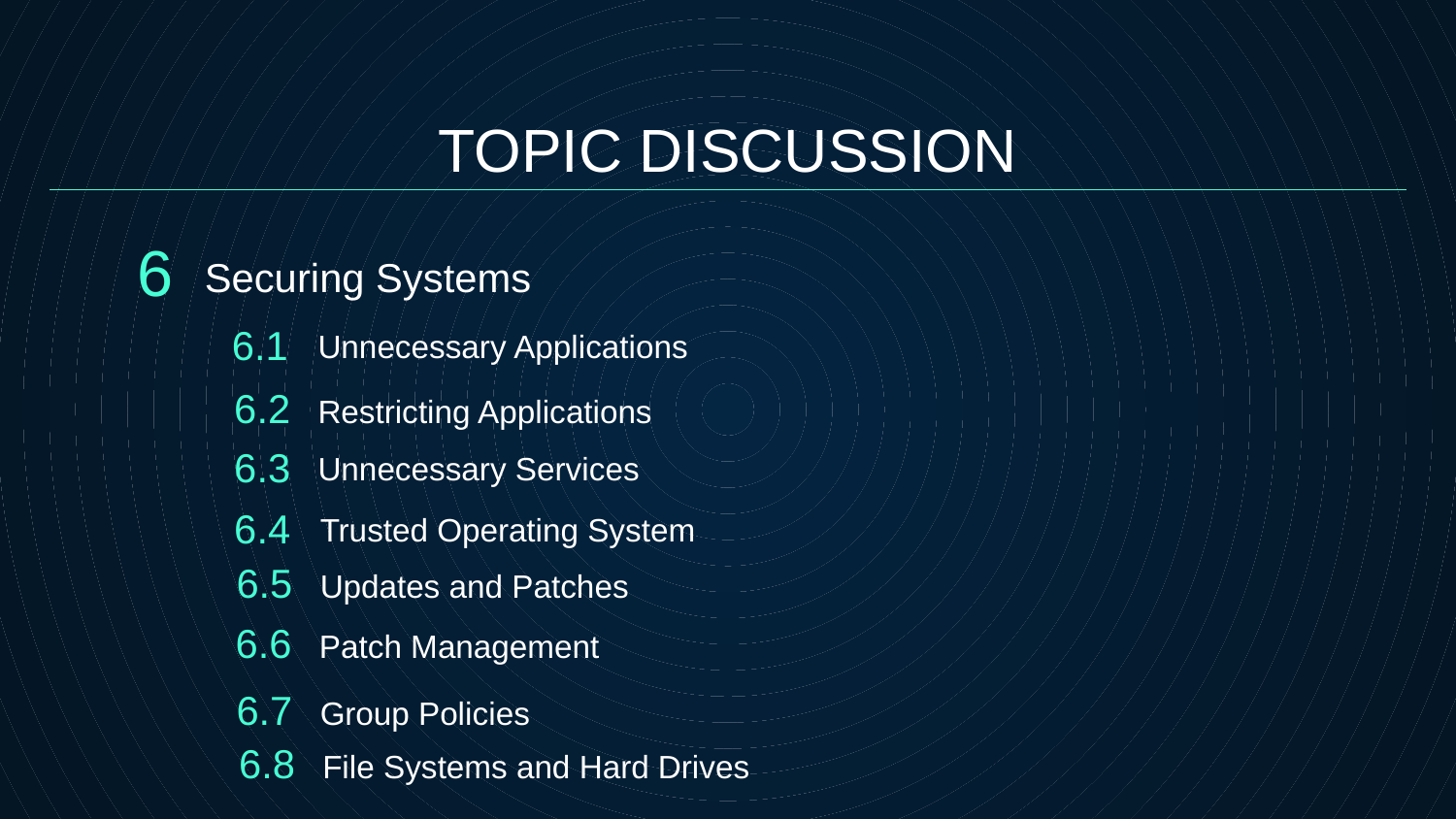

# TOPIC DISCUSSION
6
Securing Systems
6.1
Unnecessary Applications
6.2
6.3
Restricting Applications
Unnecessary Services
6.4
Trusted Operating System
6.5
6.6
Updates and Patches
6.7
Patch Management
6.8
Group Policies
File Systems and Hard Drives